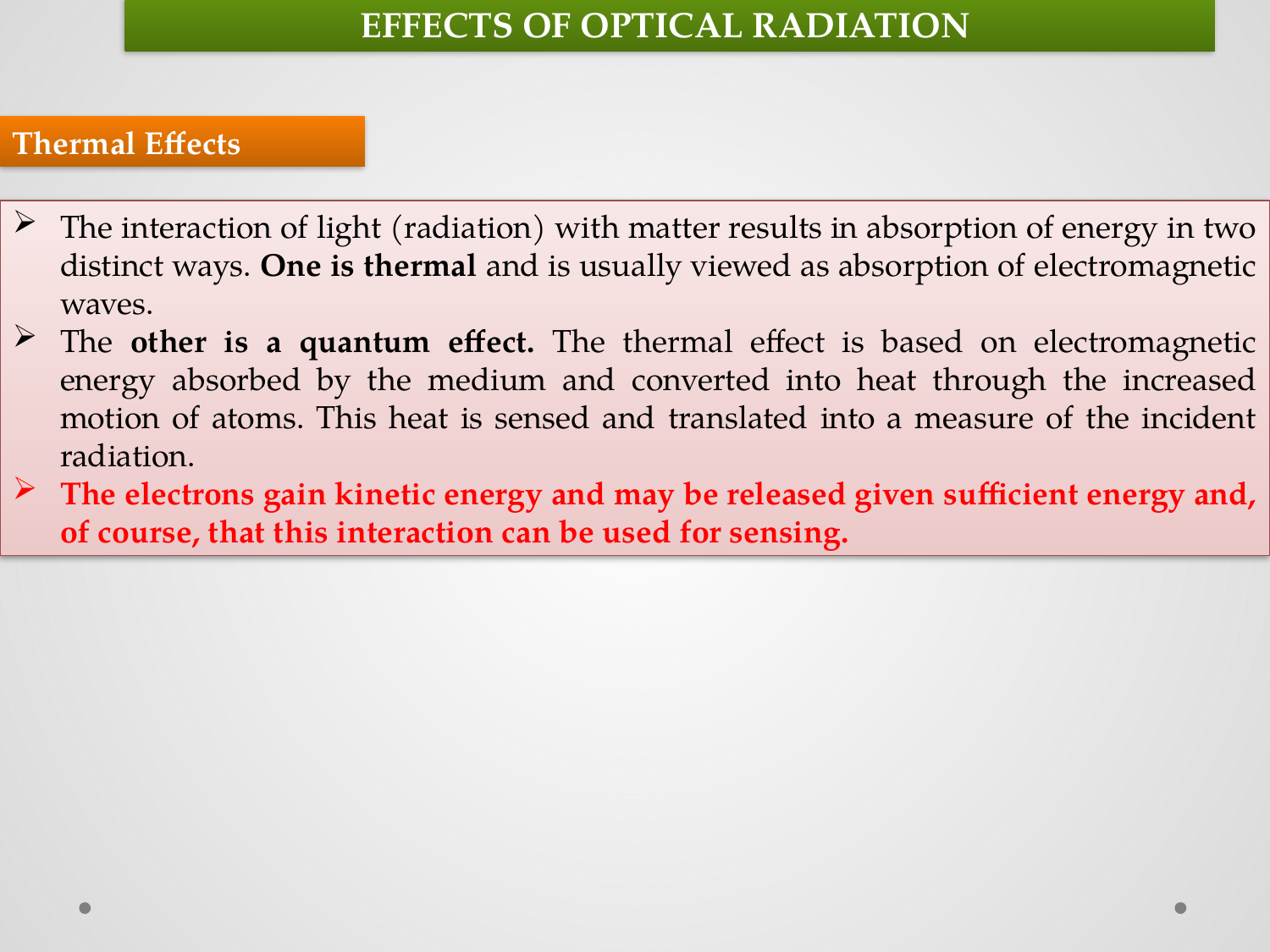

EFFECTS OF OPTICAL RADIATION
Thermal Effects
The interaction of light (radiation) with matter results in absorption of energy in two
distinct ways. One is thermal and is usually viewed as absorption of electromagnetic
waves.
The other is a quantum effect. The thermal effect is based on electromagnetic
energy absorbed by the medium and converted into heat through the increased motion of atoms. This heat is sensed and translated into a measure of the incident radiation.
The electrons gain kinetic energy and may be released given sufficient energy and, of course, that this interaction can be used for sensing.